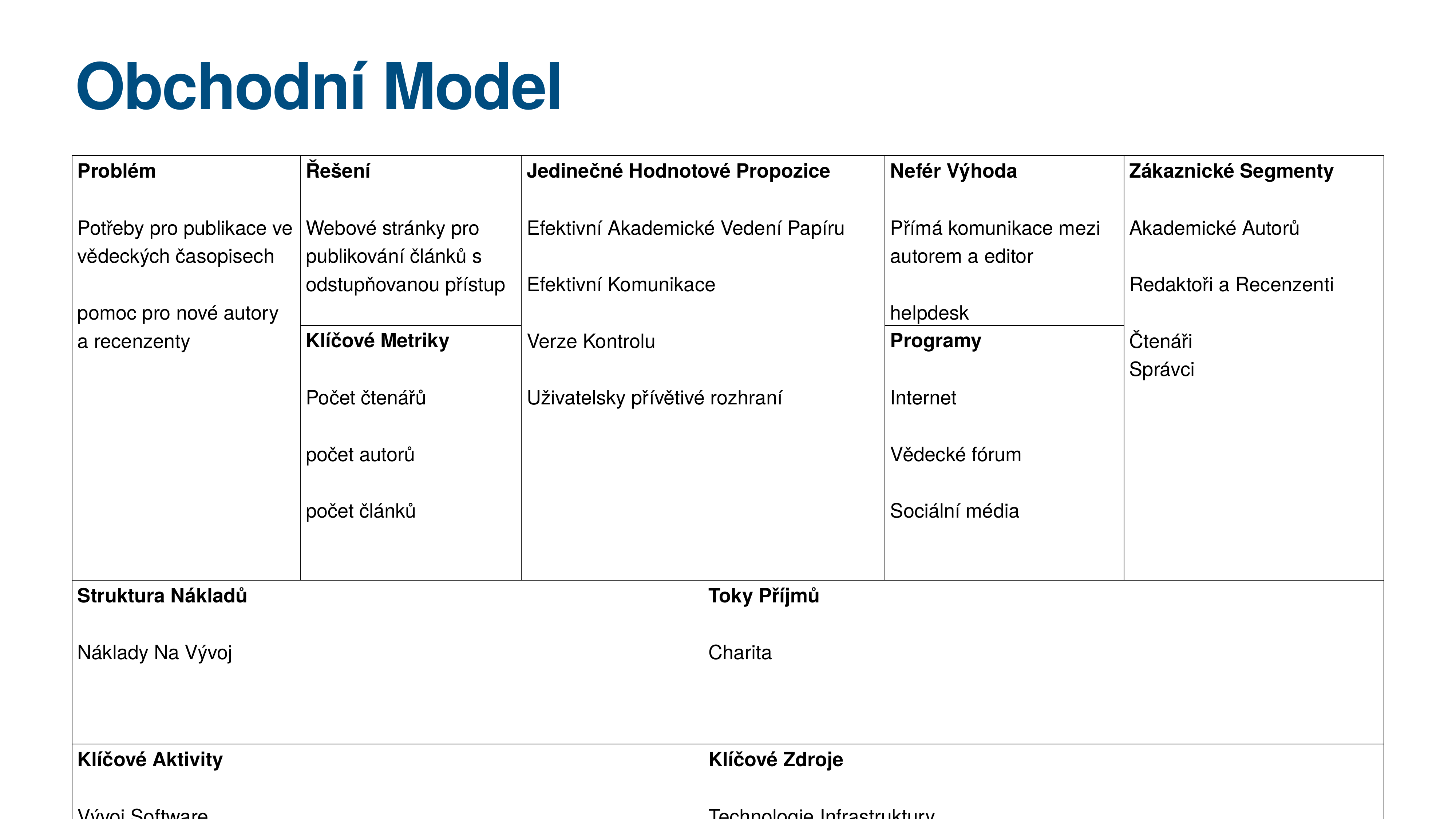

# Obchodní Model
| Problém   Potřeby pro publikace ve vědeckých časopisech   pomoc pro nové autory a recenzenty | Řešení   Webové stránky pro publikování článků s odstupňovanou přístup | Jedinečné Hodnotové Propozice   Efektivní Akademické Vedení Papíru   Efektivní Komunikace   Verze Kontrolu   Uživatelsky přívětivé rozhraní |  | Nefér Výhoda   Přímá komunikace mezi autorem a editor   helpdesk | Zákaznické Segmenty   Akademické Autorů   Redaktoři a Recenzenti   Čtenáři Správci |
| --- | --- | --- | --- | --- | --- |
|  | Klíčové Metriky   Počet čtenářů   počet autorů   počet článků |  |  | Programy   Internet   Vědecké fórum   Sociální média |  |
| Struktura Nákladů   Náklady Na Vývoj |  |  | Toky Příjmů   Charita |  |  |
| Klíčové Aktivity   Vývoj Software   Uživatelská Podpora   Dokumentace |  |  | Klíčové Zdroje   Technologie Infrastruktury   Lidské Zdroje   Uživatelská Dokumentace |  |  |